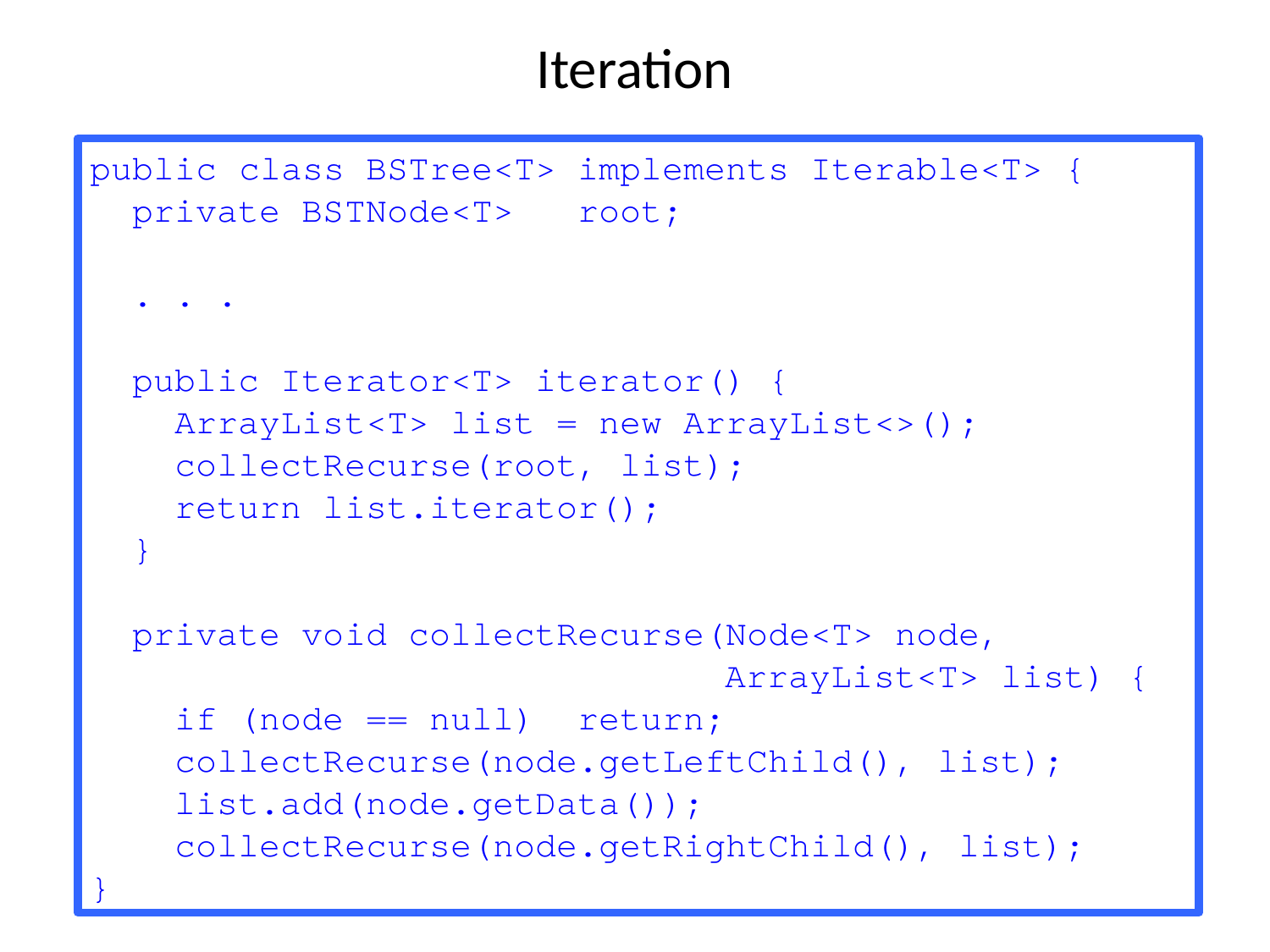

# Iteration
public class BSTree<T> implements Iterable<T> {
  private BSTNode<T>   root;

  . . .

  public Iterator<T> iterator() {
    ArrayList<T> list = new ArrayList<>();
    collectRecurse(root, list);
    return list.iterator();
  }

  private void collectRecurse(Node<T> node,
                              ArrayList<T> list) {
    if (node == null)  return;
    collectRecurse(node.getLeftChild(), list);
    list.add(node.getData());
    collectRecurse(node.getRightChild(), list);
}